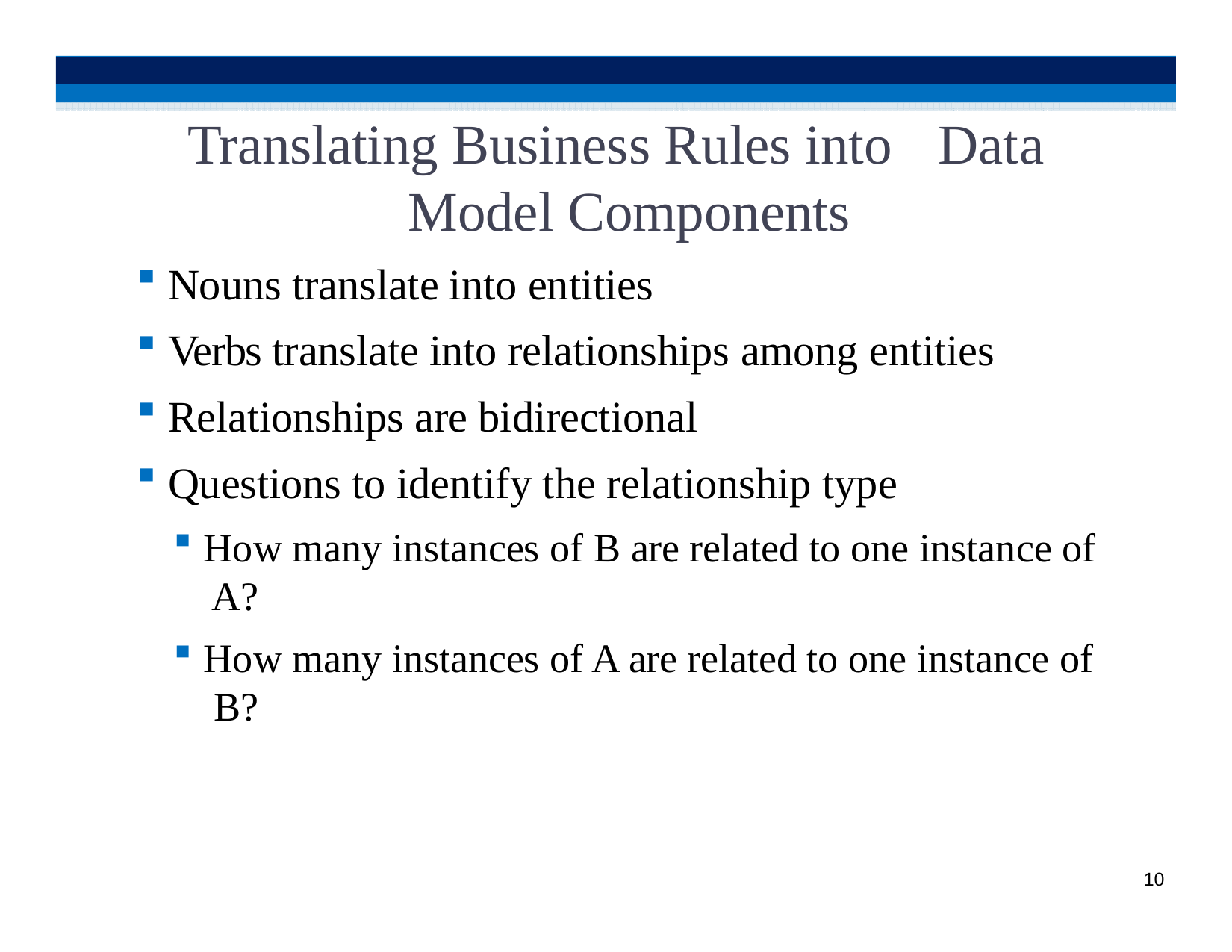

# Translating Business Rules into  Model Components
Data
Nouns translate into entities
Verbs translate into relationships among entities
Relationships are bidirectional
Questions to identify the relationship type
How many instances of B are related to one instance of  A?
How many instances of A are related to one instance of  B?
10